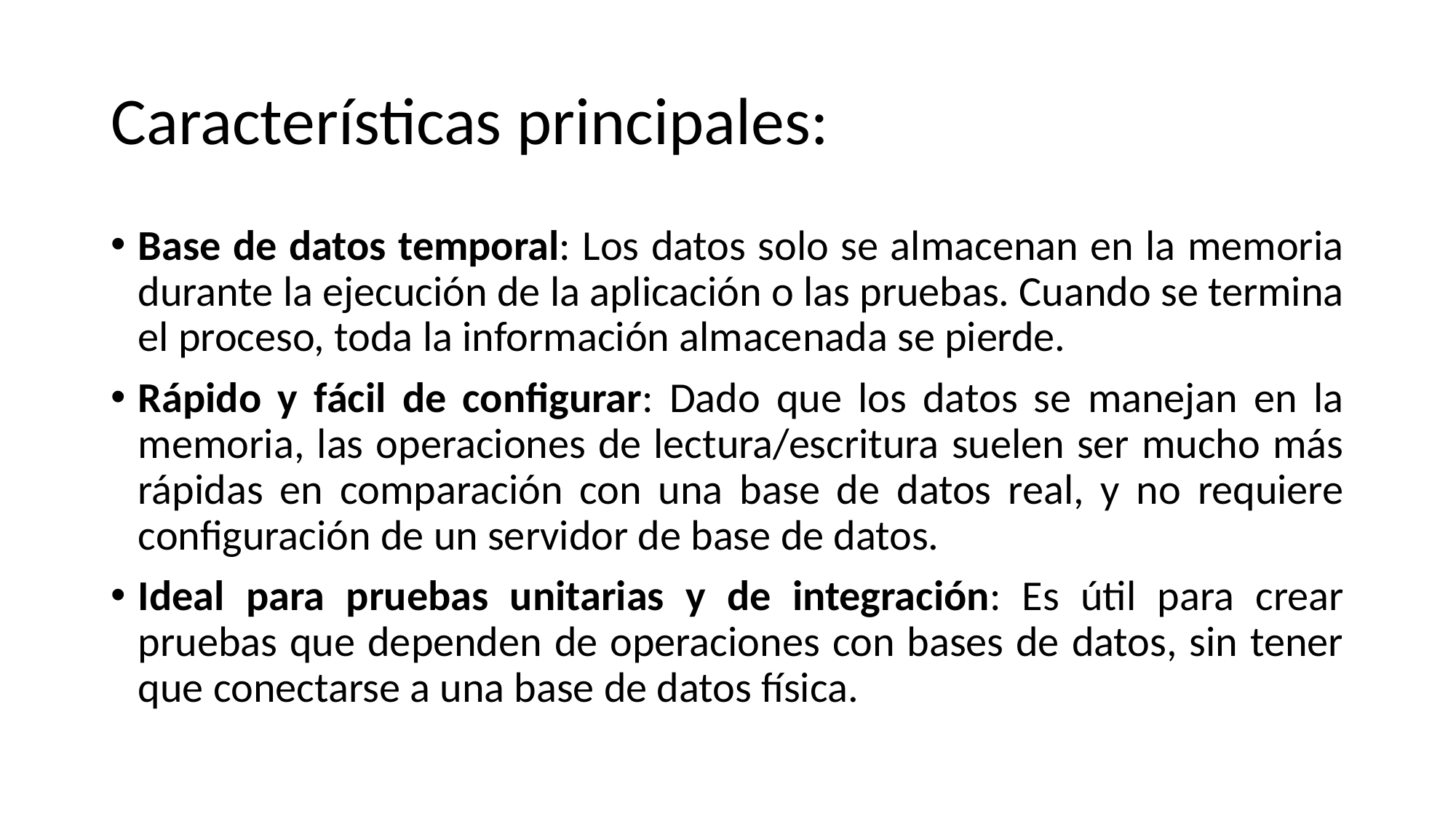

# Características principales:
Base de datos temporal: Los datos solo se almacenan en la memoria durante la ejecución de la aplicación o las pruebas. Cuando se termina el proceso, toda la información almacenada se pierde.
Rápido y fácil de configurar: Dado que los datos se manejan en la memoria, las operaciones de lectura/escritura suelen ser mucho más rápidas en comparación con una base de datos real, y no requiere configuración de un servidor de base de datos.
Ideal para pruebas unitarias y de integración: Es útil para crear pruebas que dependen de operaciones con bases de datos, sin tener que conectarse a una base de datos física.